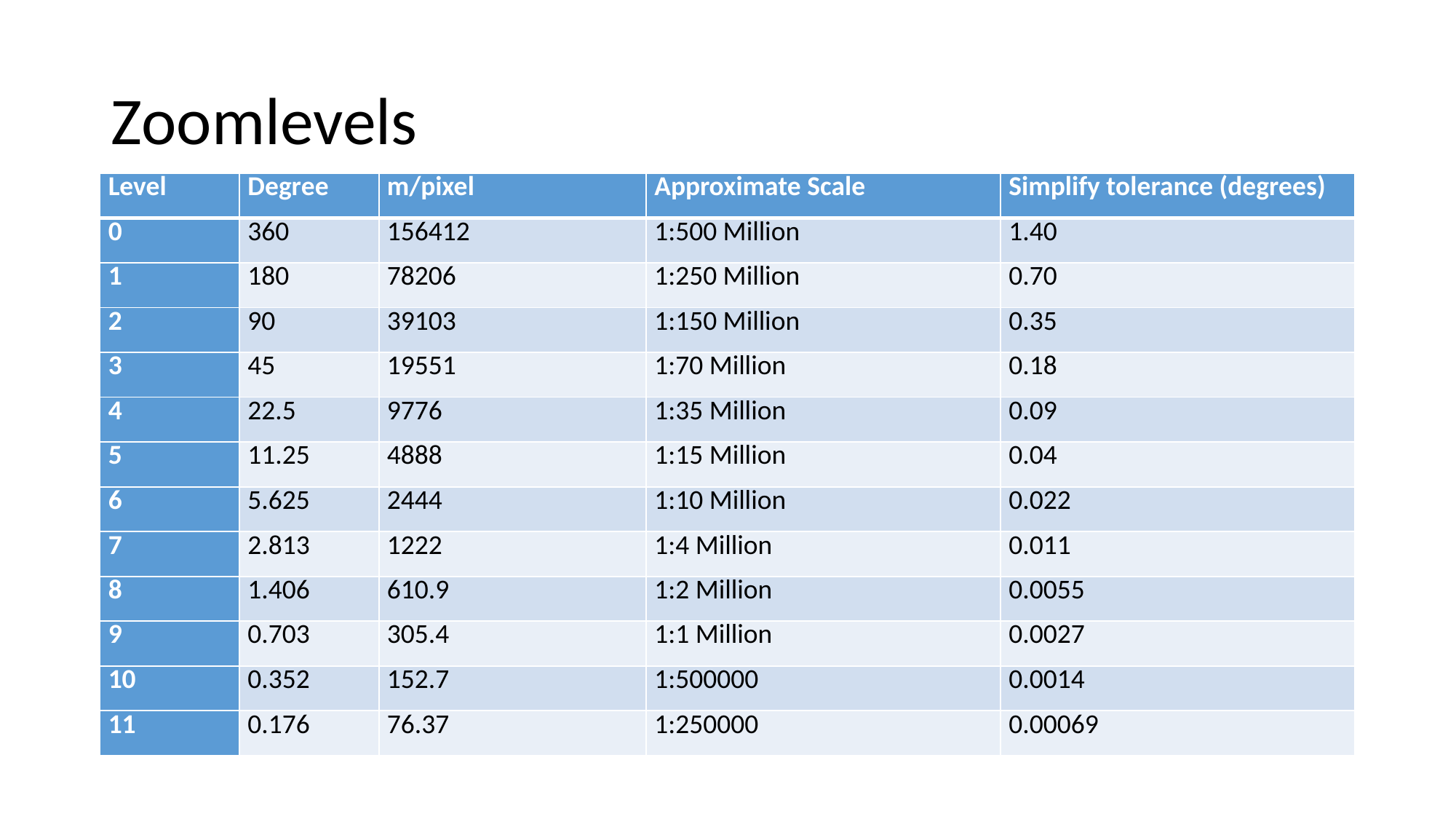

# Zoomlevels
| Level | Degree | m/pixel | Approximate Scale | Simplify tolerance (degrees) |
| --- | --- | --- | --- | --- |
| 0 | 360 | 156412 | 1:500 Million | 1.40 |
| 1 | 180 | 78206 | 1:250 Million | 0.70 |
| 2 | 90 | 39103 | 1:150 Million | 0.35 |
| 3 | 45 | 19551 | 1:70 Million | 0.18 |
| 4 | 22.5 | 9776 | 1:35 Million | 0.09 |
| 5 | 11.25 | 4888 | 1:15 Million | 0.04 |
| 6 | 5.625 | 2444 | 1:10 Million | 0.022 |
| 7 | 2.813 | 1222 | 1:4 Million | 0.011 |
| 8 | 1.406 | 610.9 | 1:2 Million | 0.0055 |
| 9 | 0.703 | 305.4 | 1:1 Million | 0.0027 |
| 10 | 0.352 | 152.7 | 1:500000 | 0.0014 |
| 11 | 0.176 | 76.37 | 1:250000 | 0.00069 |